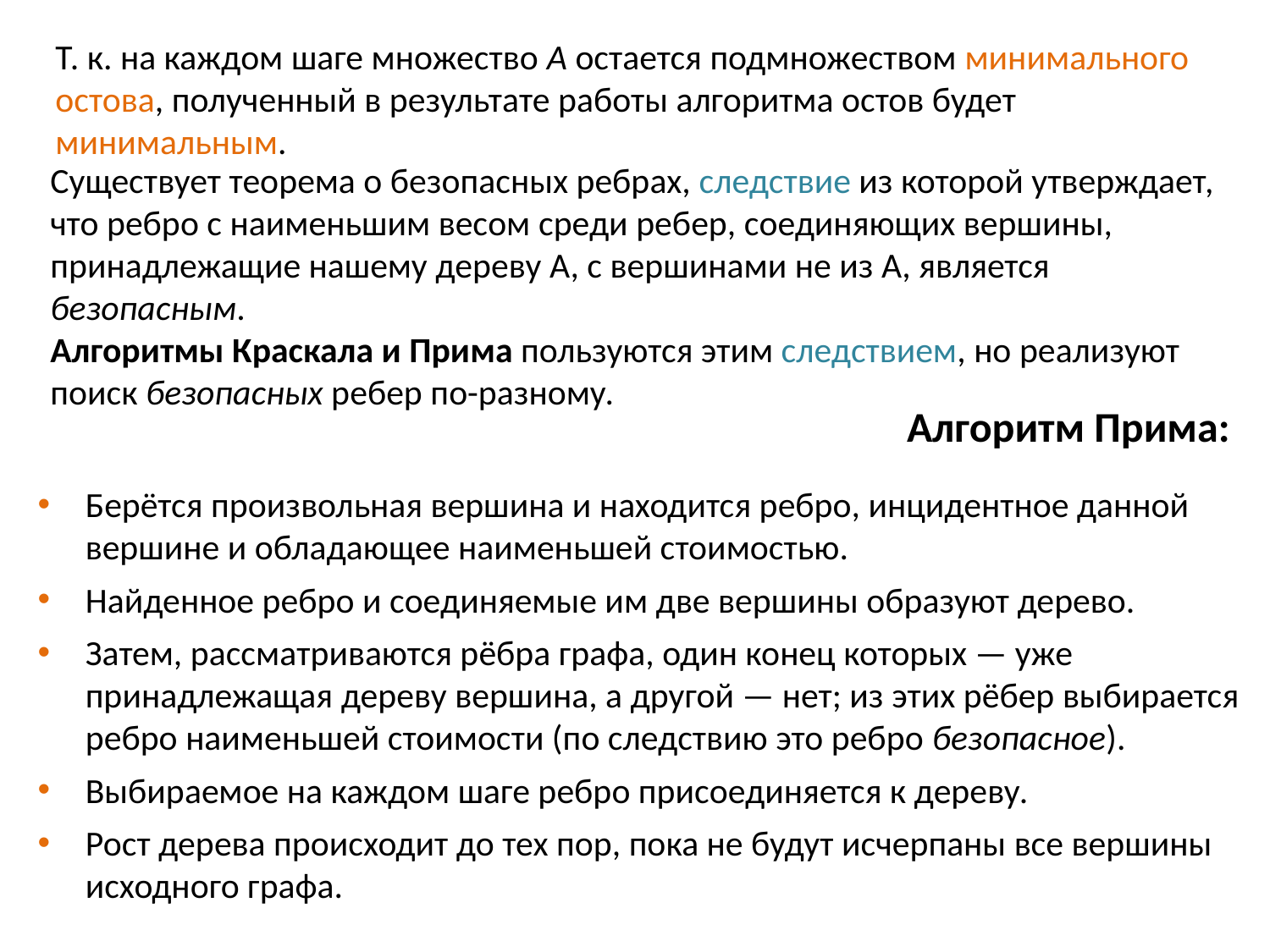

Т. к. на каждом шаге множество А остается подмножеством минимального остова, полученный в результате работы алгоритма остов будет минимальным.

Существует теорема о безопасных ребрах, следствие из которой утверждает, что ребро с наименьшим весом среди ребер, соединяющих вершины, принадлежащие нашему дереву А, с вершинами не из А, является безопасным.
Алгоритмы Краскала и Прима пользуются этим следствием, но реализуют поиск безопасных ребер по-разному.

Алгоритм Прима:
Берётся произвольная вершина и находится ребро, инцидентное данной вершине и обладающее наименьшей стоимостью.

Найденное ребро и соединяемые им две вершины образуют дерево.

Затем, рассматриваются рёбра графа, один конец которых — уже принадлежащая дереву вершина, а другой — нет; из этих рёбер выбирается ребро наименьшей стоимости (по следствию это ребро безопасное).

Выбираемое на каждом шаге ребро присоединяется к дереву.

Рост дерева происходит до тех пор, пока не будут исчерпаны все вершины исходного графа.